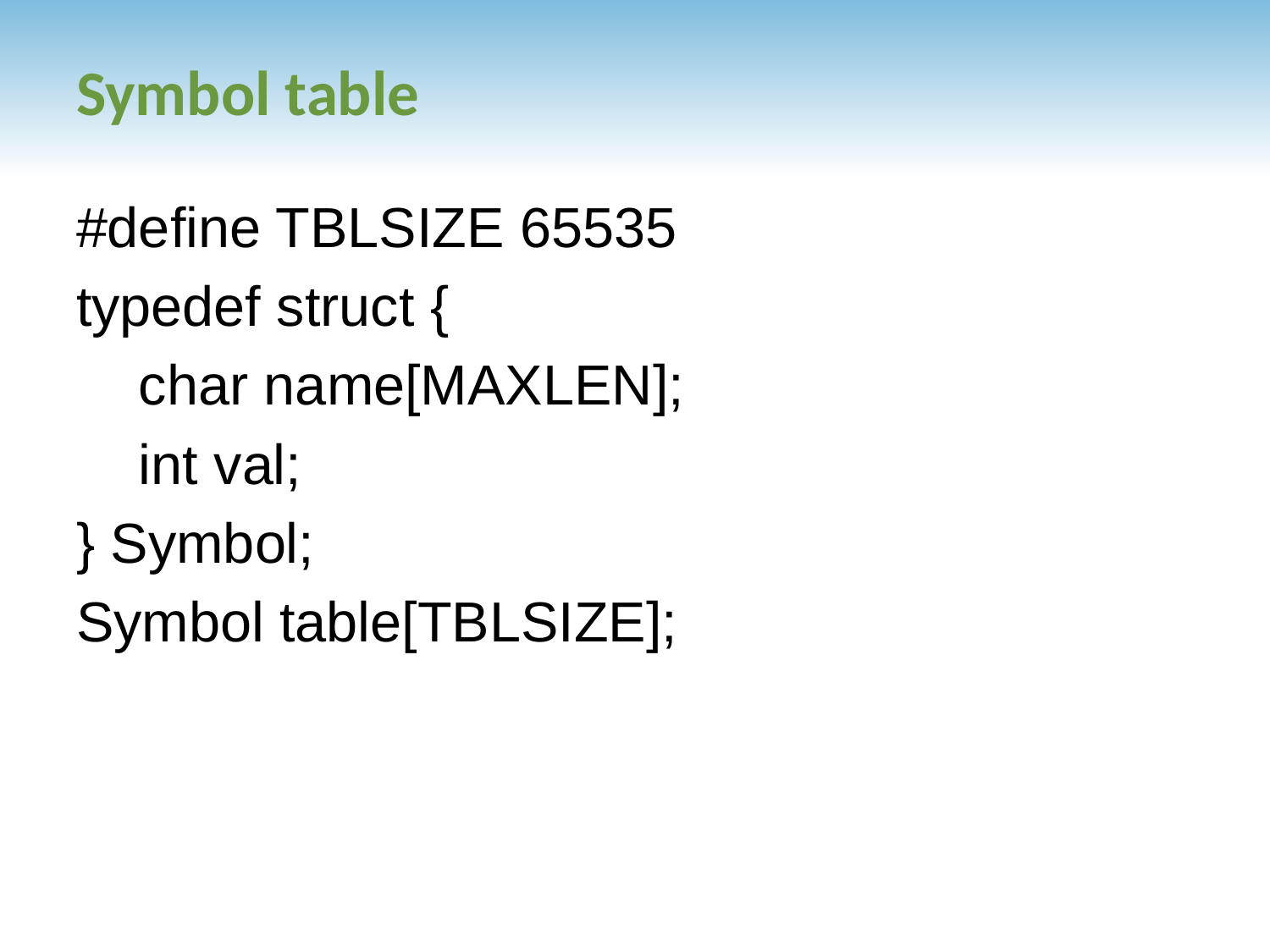

# Symbol table
#define TBLSIZE 65535
typedef struct {
    char name[MAXLEN];
    int val;
} Symbol;
Symbol table[TBLSIZE];